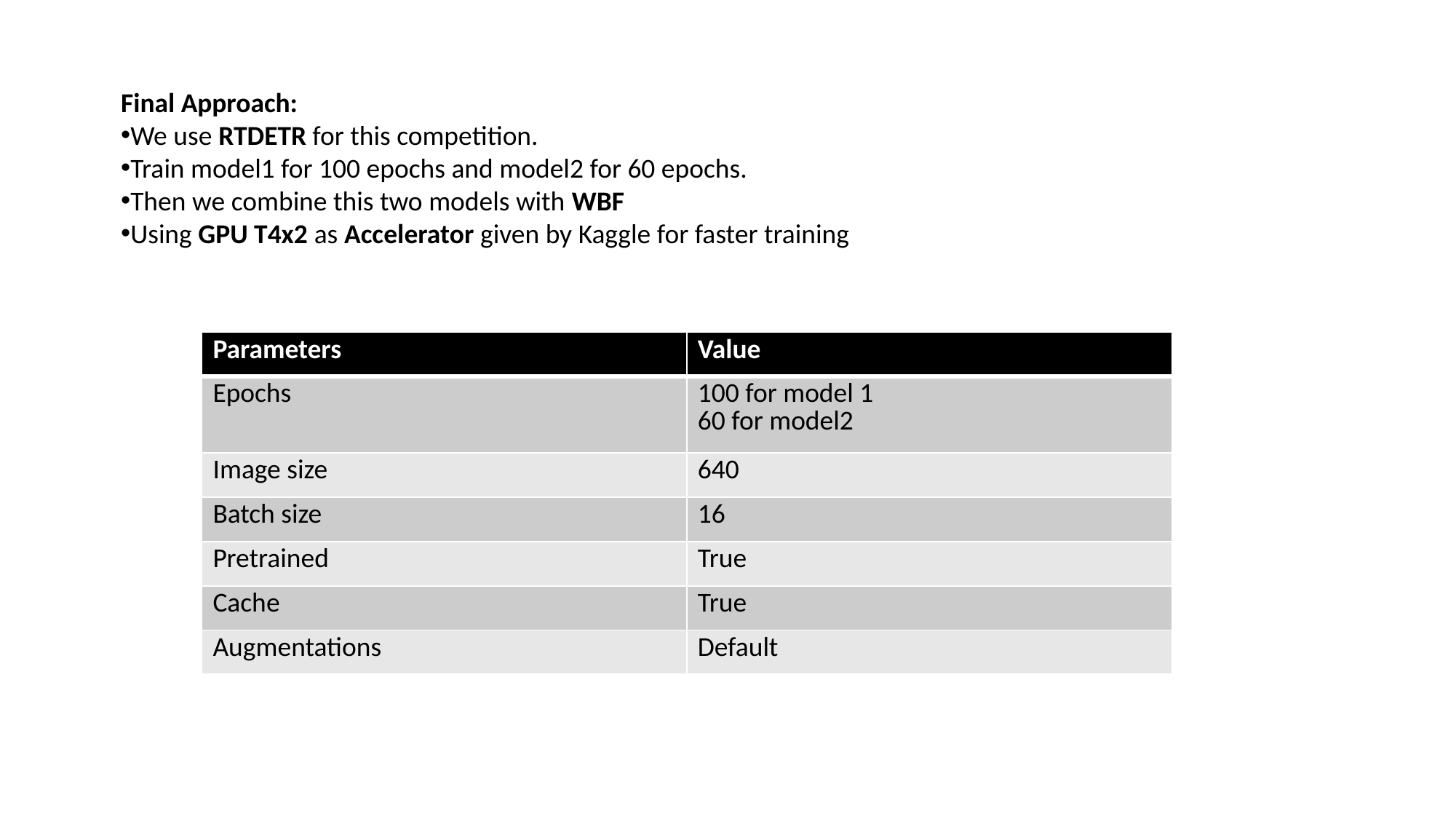

Final Approach:
We use RTDETR for this competition.
Train model1 for 100 epochs and model2 for 60 epochs.
Then we combine this two models with WBF
Using GPU T4x2 as Accelerator given by Kaggle for faster training
| Parameters | Value |
| --- | --- |
| Epochs | 100 for model 1 60 for model2 |
| Image size | 640 |
| Batch size | 16 |
| Pretrained | True |
| Cache | True |
| Augmentations | Default |